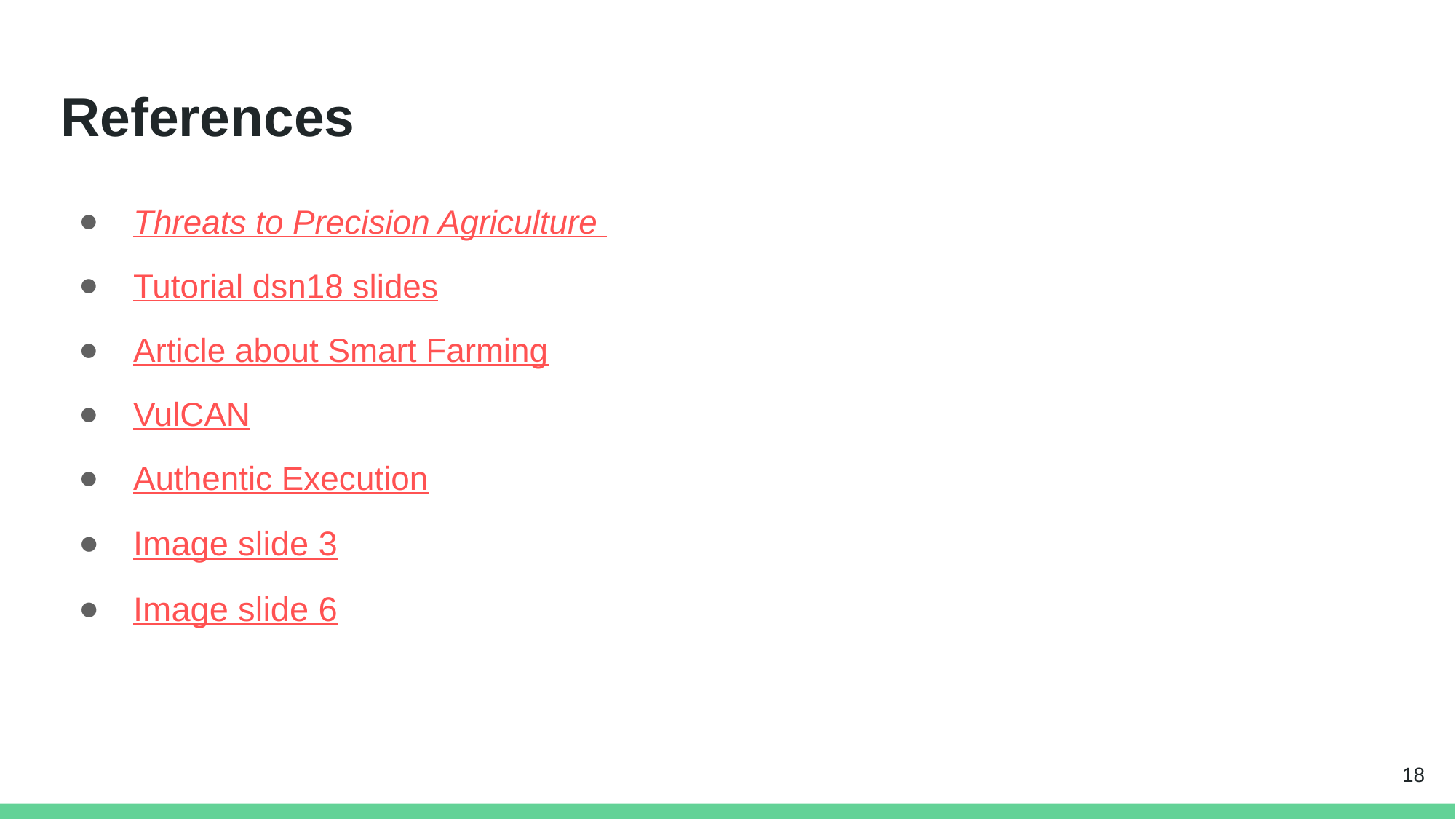

# References
Threats to Precision Agriculture
Tutorial dsn18 slides
Article about Smart Farming
VulCAN
Authentic Execution
Image slide 3
Image slide 6
18